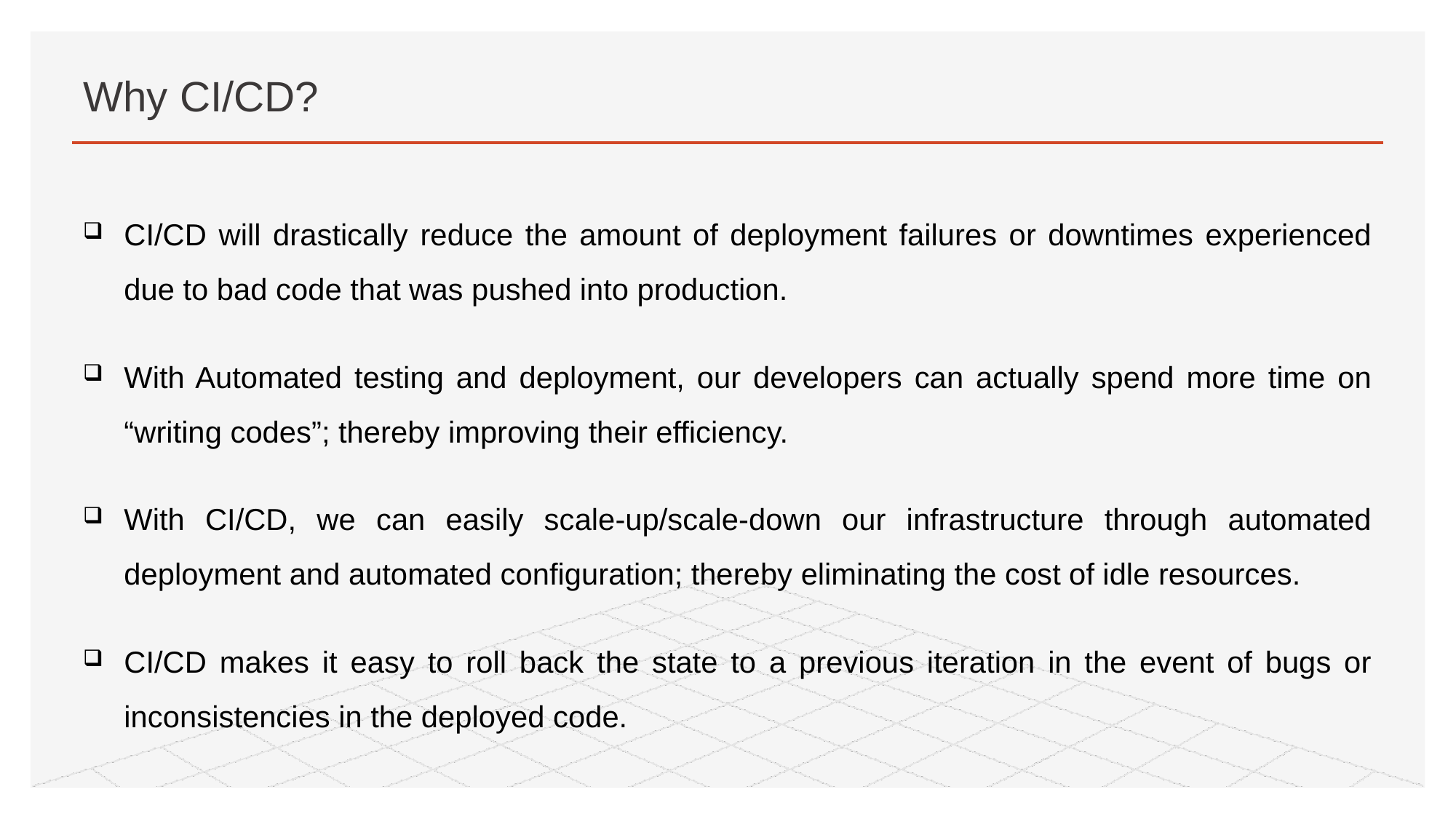

# Why CI/CD?
CI/CD will drastically reduce the amount of deployment failures or downtimes experienced due to bad code that was pushed into production.
With Automated testing and deployment, our developers can actually spend more time on “writing codes”; thereby improving their efficiency.
With CI/CD, we can easily scale-up/scale-down our infrastructure through automated deployment and automated configuration; thereby eliminating the cost of idle resources.
CI/CD makes it easy to roll back the state to a previous iteration in the event of bugs or inconsistencies in the deployed code.